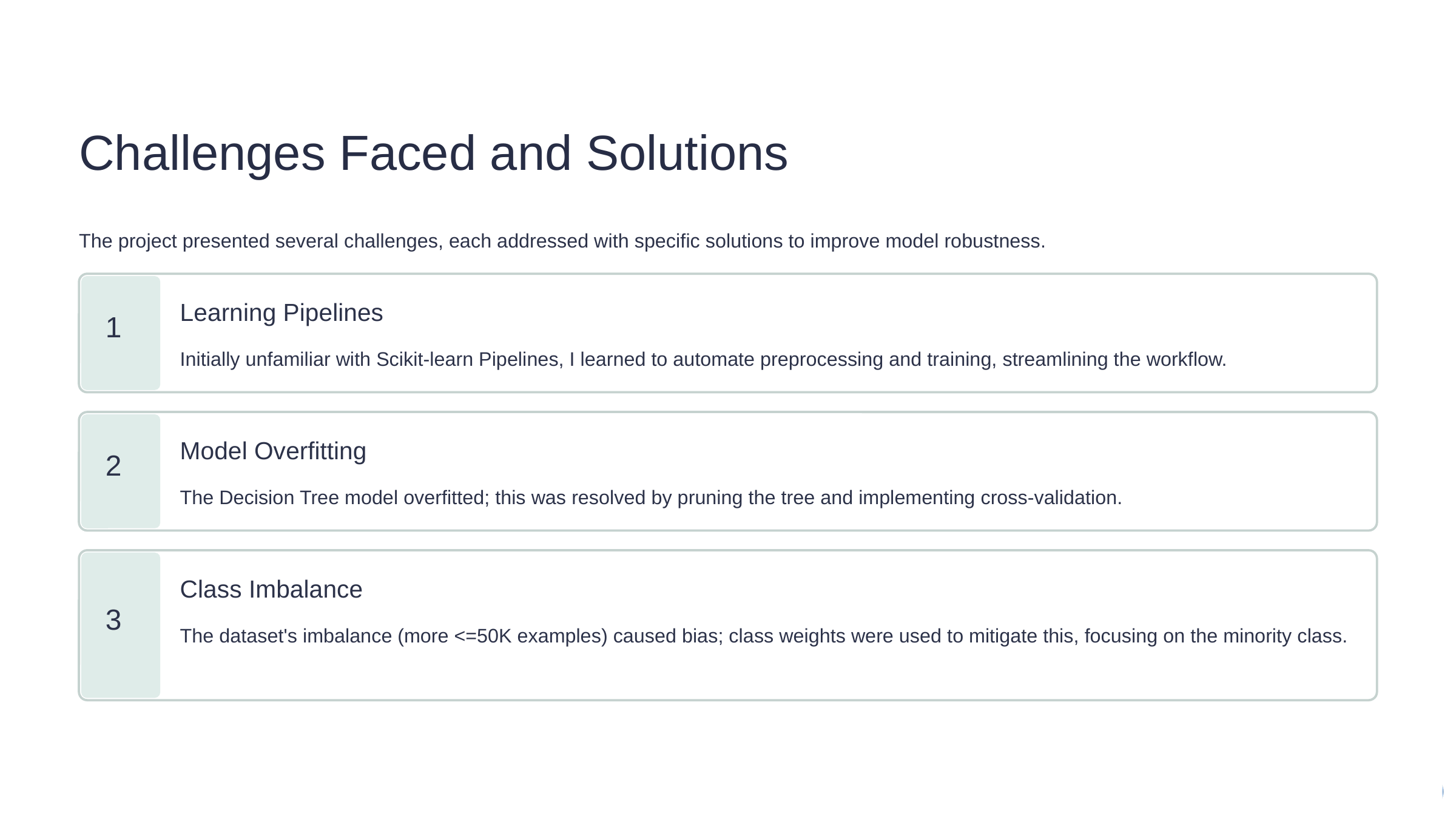

Challenges Faced and Solutions
The project presented several challenges, each addressed with specific solutions to improve model robustness.

Learning Pipelines
1
Initially unfamiliar with Scikit-learn Pipelines, I learned to automate preprocessing and training, streamlining the workflow.

Model Overfitting
2
The Decision Tree model overfitted; this was resolved by pruning the tree and implementing cross-validation.

Class Imbalance
3
The dataset's imbalance (more <=50K examples) caused bias; class weights were used to mitigate this, focusing on the minority class.